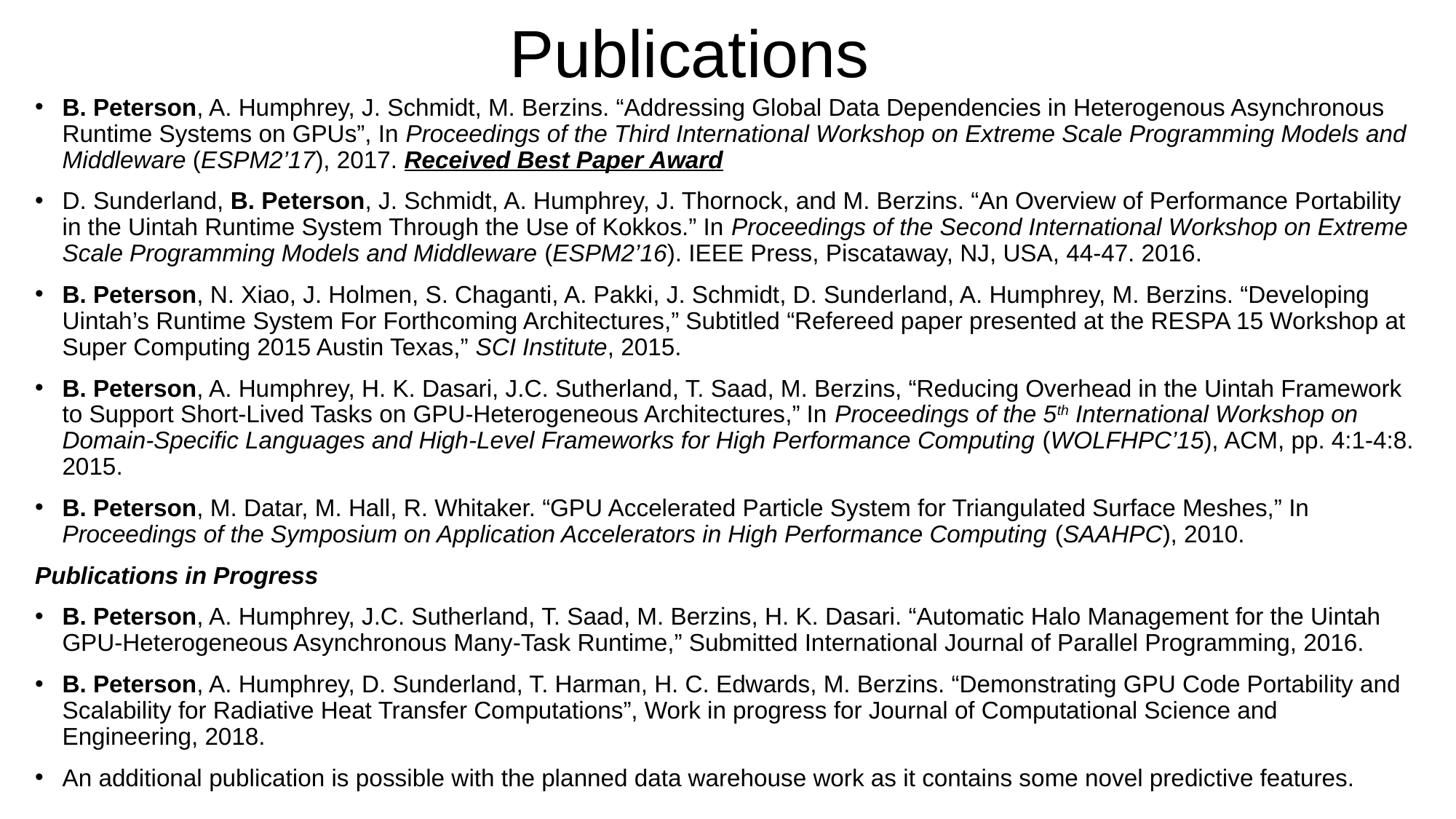

# Publications
B. Peterson, A. Humphrey, J. Schmidt, M. Berzins. “Addressing Global Data Dependencies in Heterogenous Asynchronous Runtime Systems on GPUs”, In Proceedings of the Third International Workshop on Extreme Scale Programming Models and Middleware (ESPM2’17), 2017. Received Best Paper Award
D. Sunderland, B. Peterson, J. Schmidt, A. Humphrey, J. Thornock, and M. Berzins. “An Overview of Performance Portability in the Uintah Runtime System Through the Use of Kokkos.” In Proceedings of the Second International Workshop on Extreme Scale Programming Models and Middleware (ESPM2’16). IEEE Press, Piscataway, NJ, USA, 44-47. 2016.
B. Peterson, N. Xiao, J. Holmen, S. Chaganti, A. Pakki, J. Schmidt, D. Sunderland, A. Humphrey, M. Berzins. “Developing Uintah’s Runtime System For Forthcoming Architectures,” Subtitled “Refereed paper presented at the RESPA 15 Workshop at Super Computing 2015 Austin Texas,” SCI Institute, 2015.
B. Peterson, A. Humphrey, H. K. Dasari, J.C. Sutherland, T. Saad, M. Berzins, “Reducing Overhead in the Uintah Framework to Support Short-Lived Tasks on GPU-Heterogeneous Architectures,” In Proceedings of the 5th International Workshop on Domain-Speciﬁc Languages and High-Level Frameworks for High Performance Computing (WOLFHPC’15), ACM, pp. 4:1-4:8. 2015.
B. Peterson, M. Datar, M. Hall, R. Whitaker. “GPU Accelerated Particle System for Triangulated Surface Meshes,” In Proceedings of the Symposium on Application Accelerators in High Performance Computing (SAAHPC), 2010.
Publications in Progress
B. Peterson, A. Humphrey, J.C. Sutherland, T. Saad, M. Berzins, H. K. Dasari. “Automatic Halo Management for the Uintah GPU-Heterogeneous Asynchronous Many-Task Runtime,” Submitted International Journal of Parallel Programming, 2016.
B. Peterson, A. Humphrey, D. Sunderland, T. Harman, H. C. Edwards, M. Berzins. “Demonstrating GPU Code Portability and Scalability for Radiative Heat Transfer Computations”, Work in progress for Journal of Computational Science and Engineering, 2018.
An additional publication is possible with the planned data warehouse work as it contains some novel predictive features.